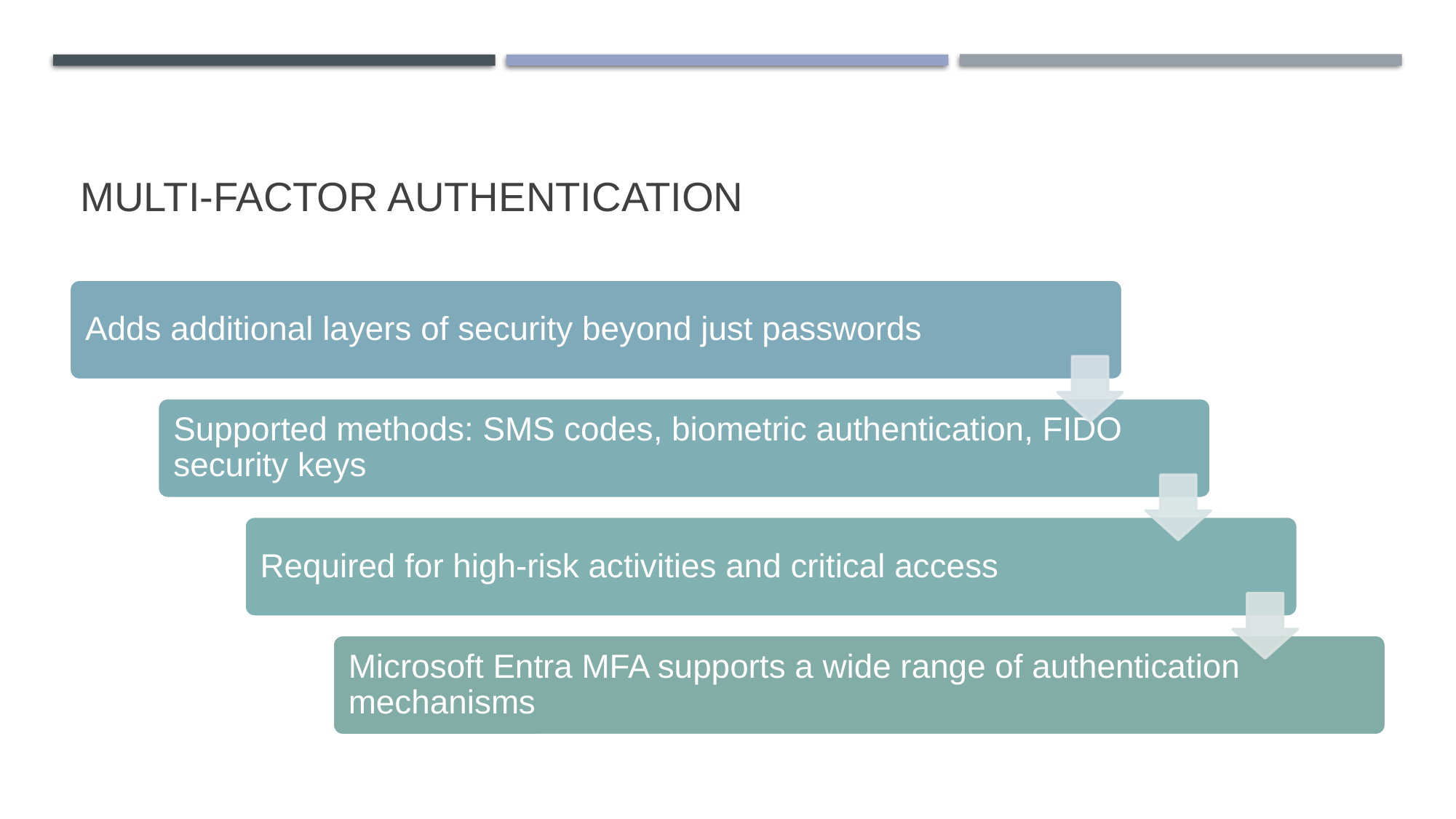

# Multi-Factor Authentication
Adds additional layers of security beyond just passwords
Supported methods: SMS codes, biometric authentication, FIDO security keys
Required for high-risk activities and critical access
Microsoft Entra MFA supports a wide range of authentication mechanisms